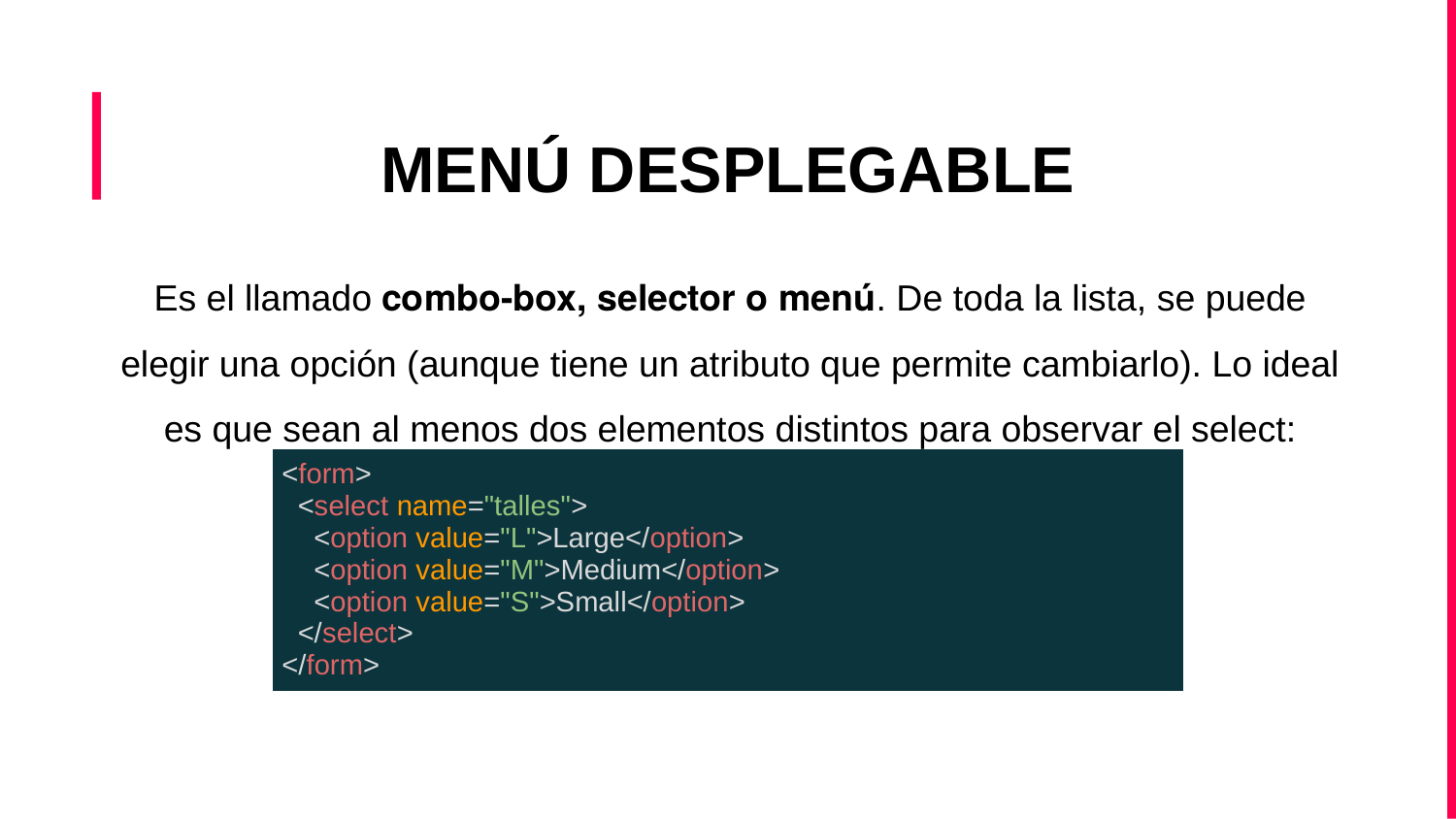

MENÚ DESPLEGABLE
Es el llamado combo-box, selector o menú. De toda la lista, se puede elegir una opción (aunque tiene un atributo que permite cambiarlo). Lo ideal es que sean al menos dos elementos distintos para observar el select:

| <form> <select name="talles"> <option value="L">Large</option> <option value="M">Medium</option> <option value="S">Small</option> </select> </form> |
| --- |